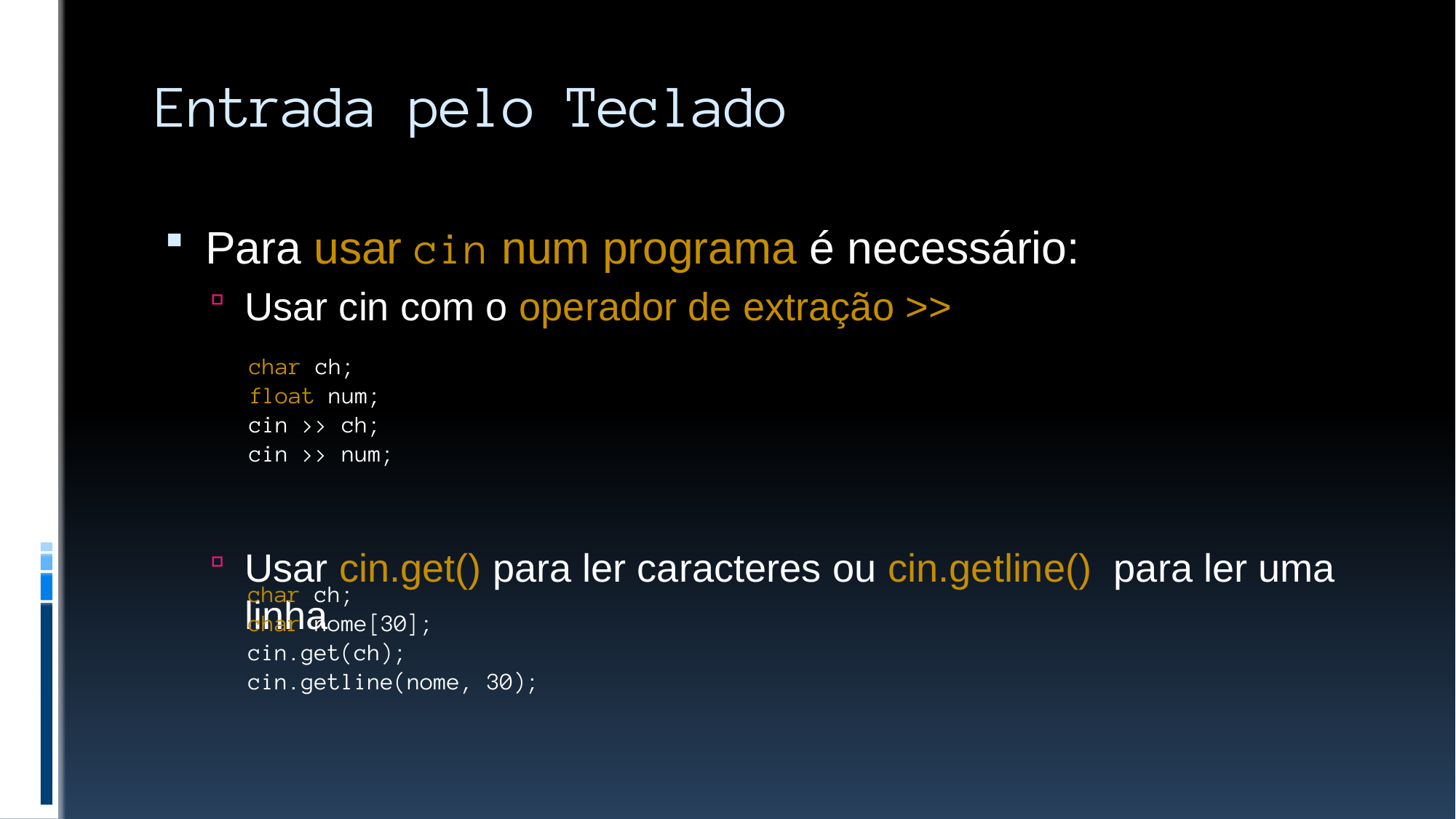

# Entrada pelo Teclado
Para usar cin num programa é necessário:
Usar cin com o operador de extração >>

Usar cin.get() para ler caracteres ou cin.getline()  para ler uma linha
char ch;
float num;
cin >> ch;
cin >> num;
char ch;
char nome[30];
cin.get(ch);
cin.getline(nome, 30);